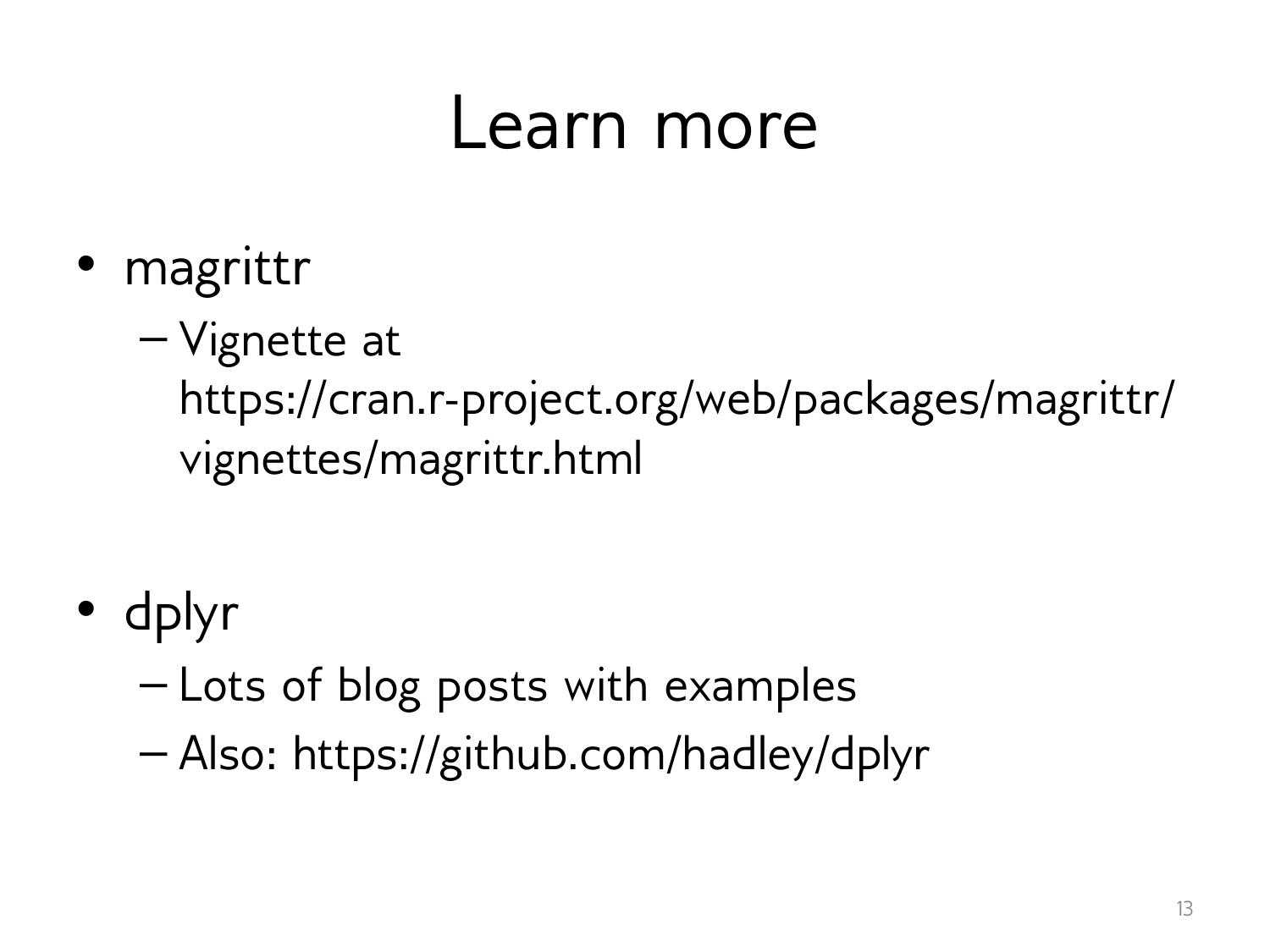

# Learn more
magrittr
Vignette at https://cran.r-project.org/web/packages/magrittr/vignettes/magrittr.html

dplyr
Lots of blog posts with examples
Also: https://github.com/hadley/dplyr
13